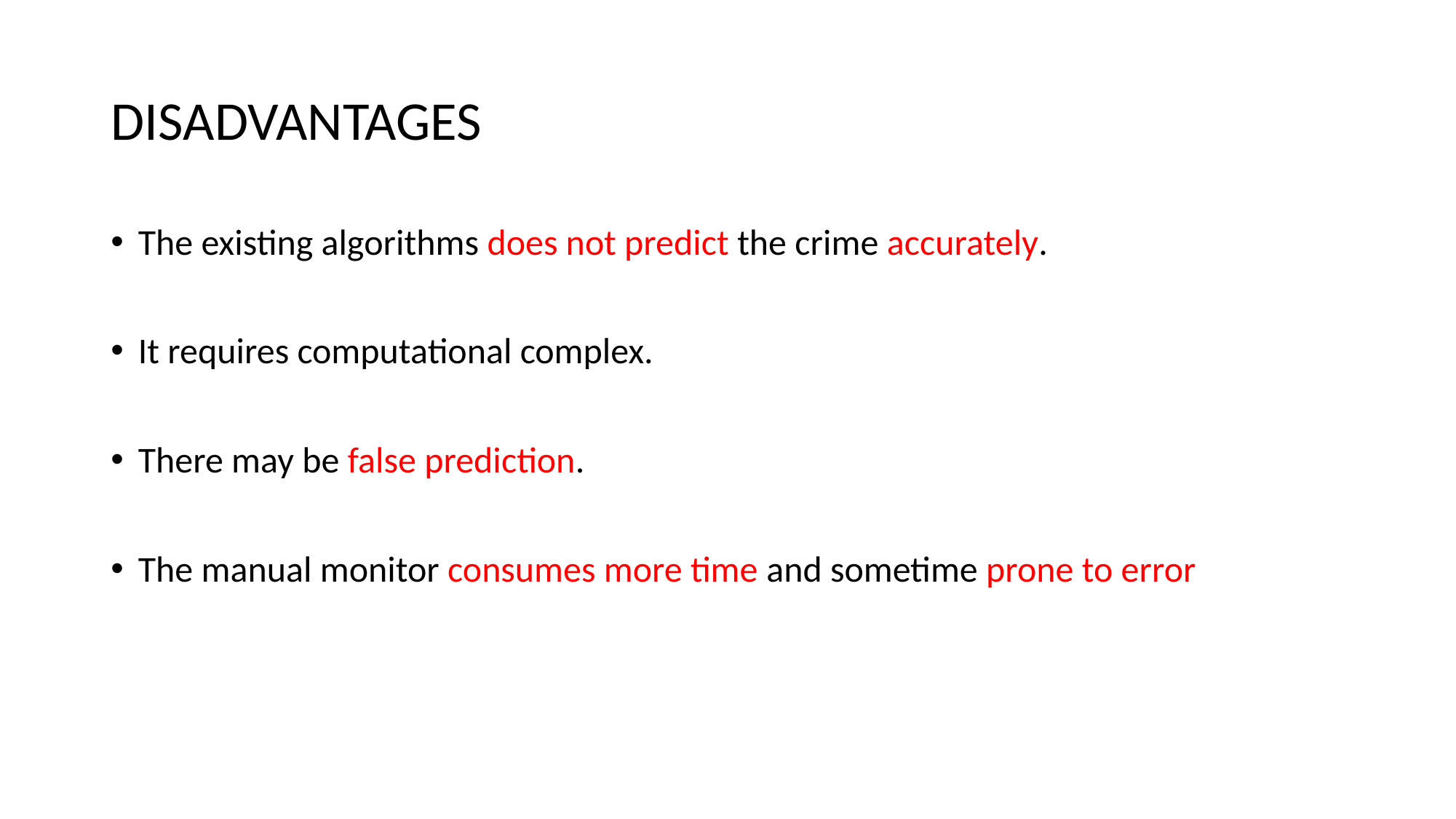

# DISADVANTAGES
The existing algorithms does not predict the crime accurately.

It requires computational complex.

There may be false prediction.

The manual monitor consumes more time and sometime prone to error